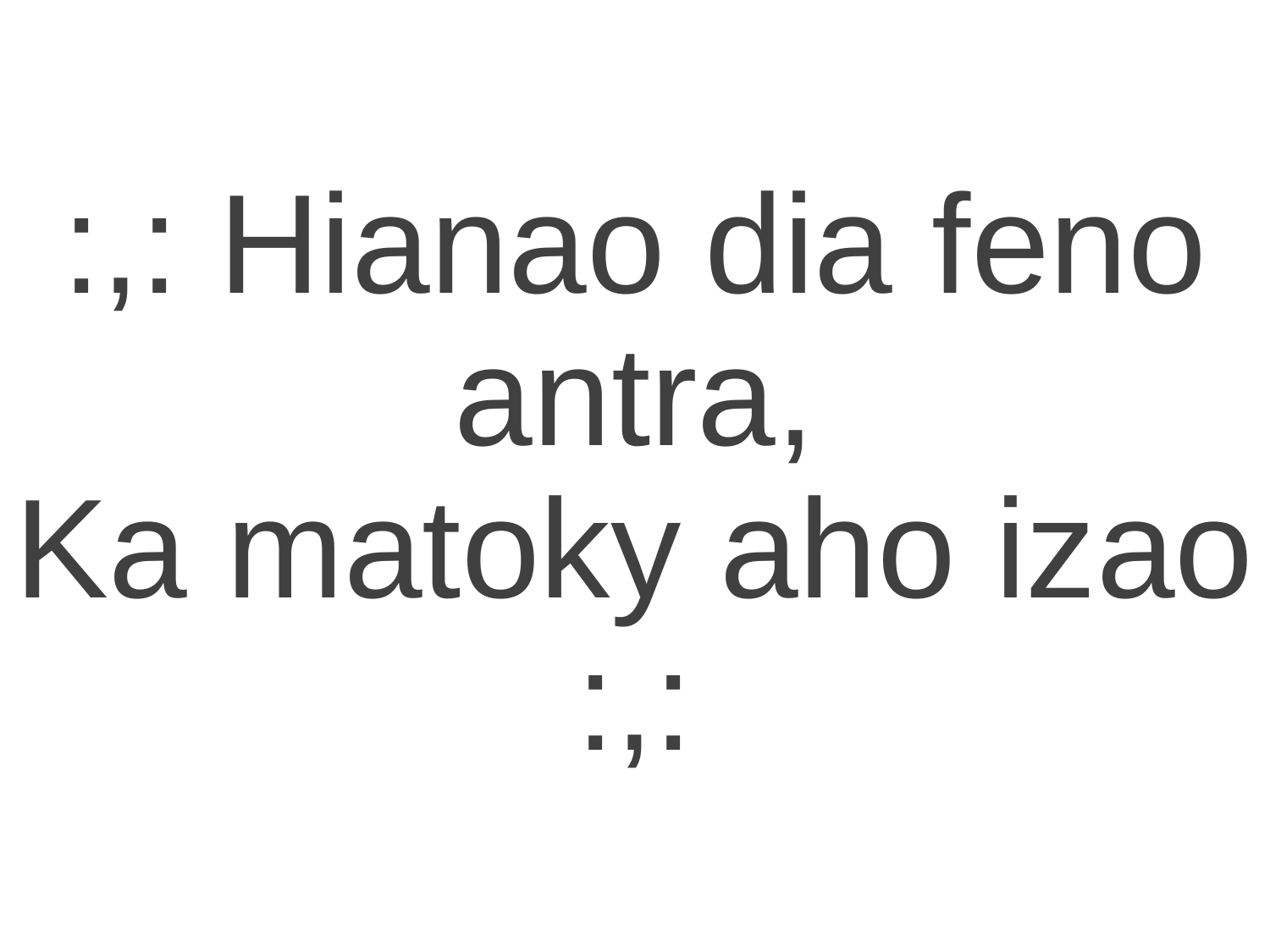

:,: Hianao dia feno antra,
Ka matoky aho izao :,: